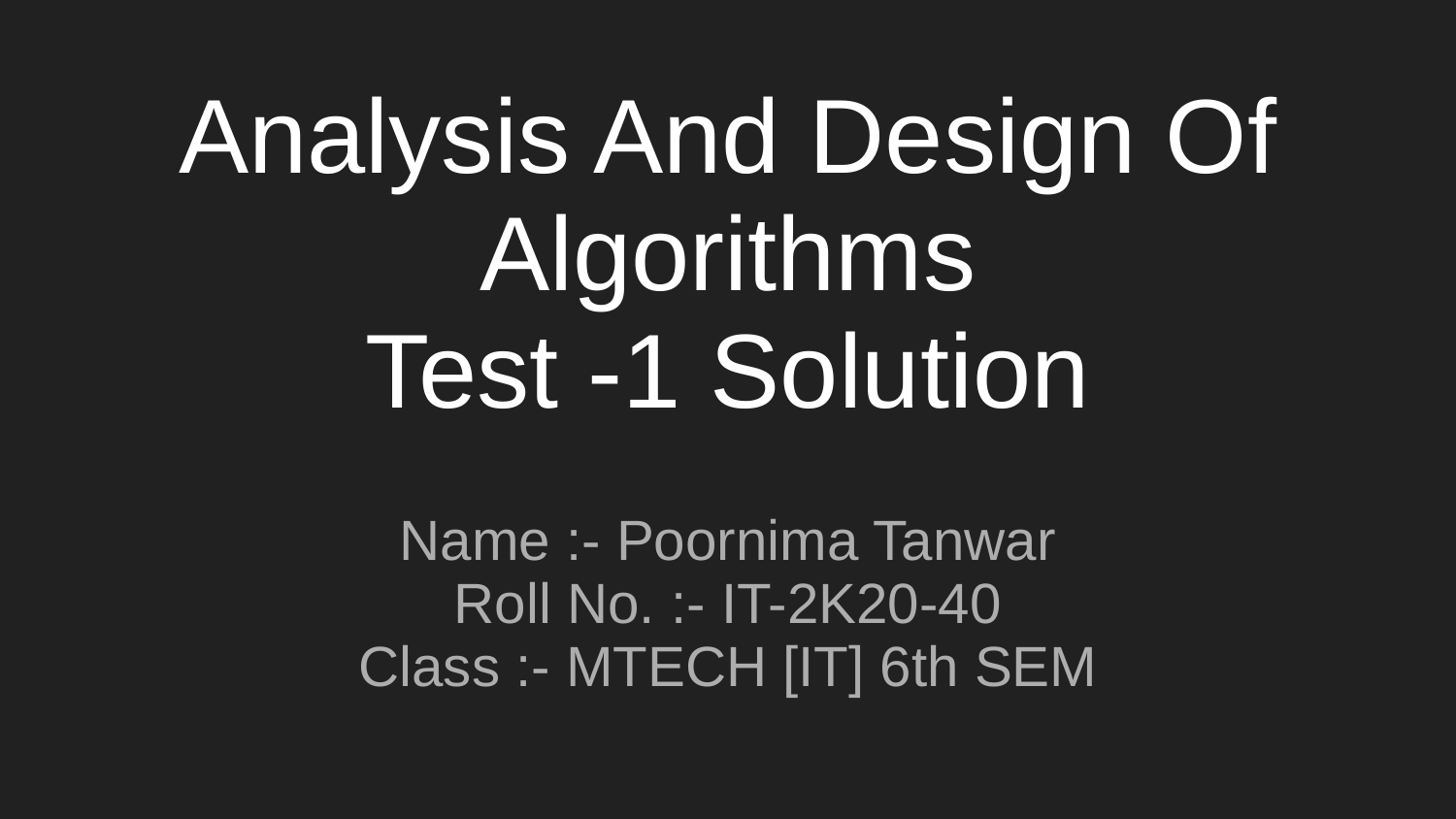

# Analysis And Design Of Algorithms
Test -1 Solution
Name :- Poornima Tanwar
Roll No. :- IT-2K20-40
Class :- MTECH [IT] 6th SEM